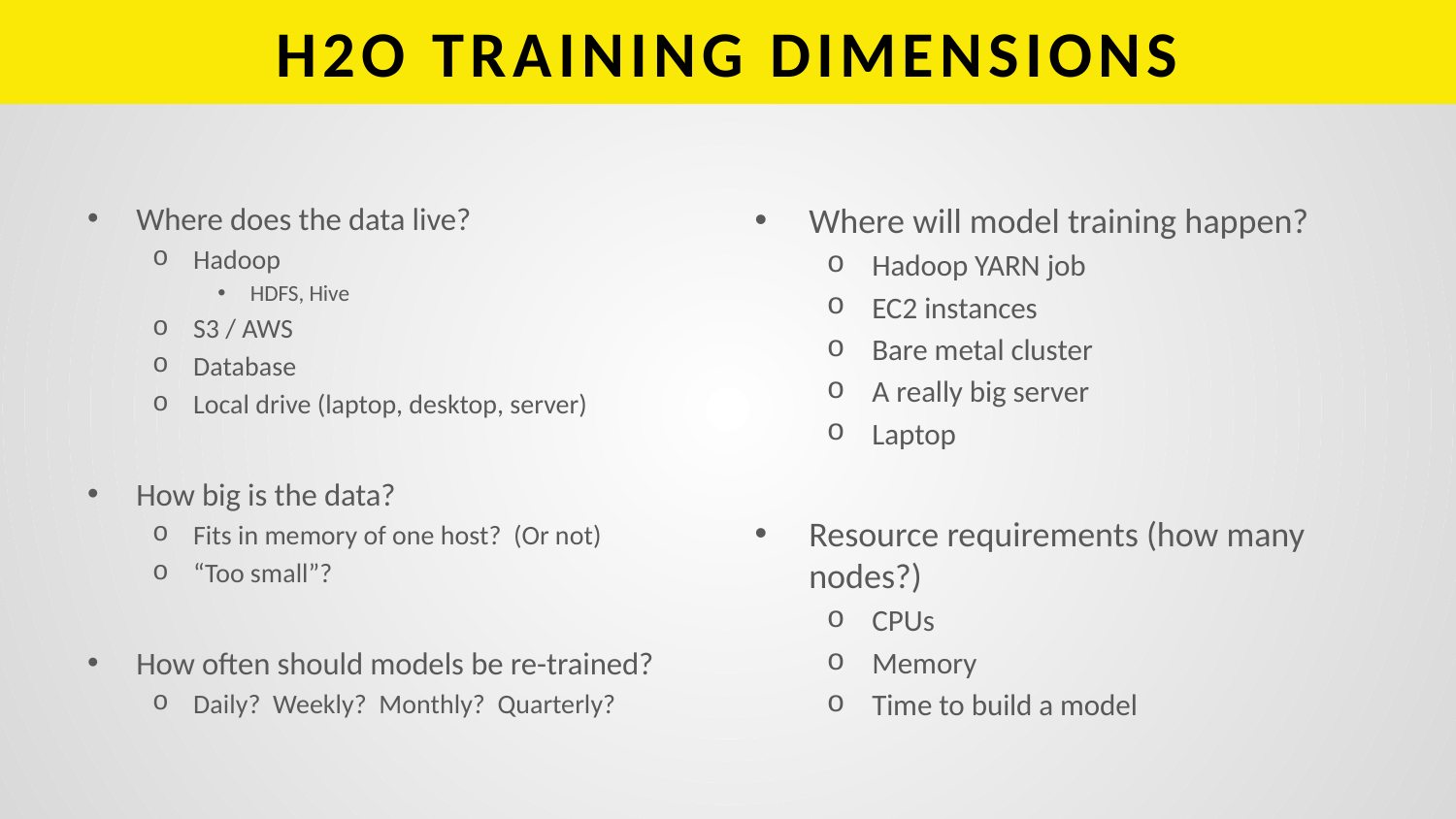

# H2O TRAINING DIMENSIONS
Where does the data live?
Hadoop
HDFS, Hive
S3 / AWS
Database
Local drive (laptop, desktop, server)

How big is the data?
Fits in memory of one host?  (Or not)
“Too small”?

How often should models be re-trained?
Daily?  Weekly?  Monthly?  Quarterly?

Where will model training happen?
Hadoop YARN job
EC2 instances
Bare metal cluster
A really big server
Laptop

Resource requirements (how many nodes?)
CPUs
Memory
Time to build a model